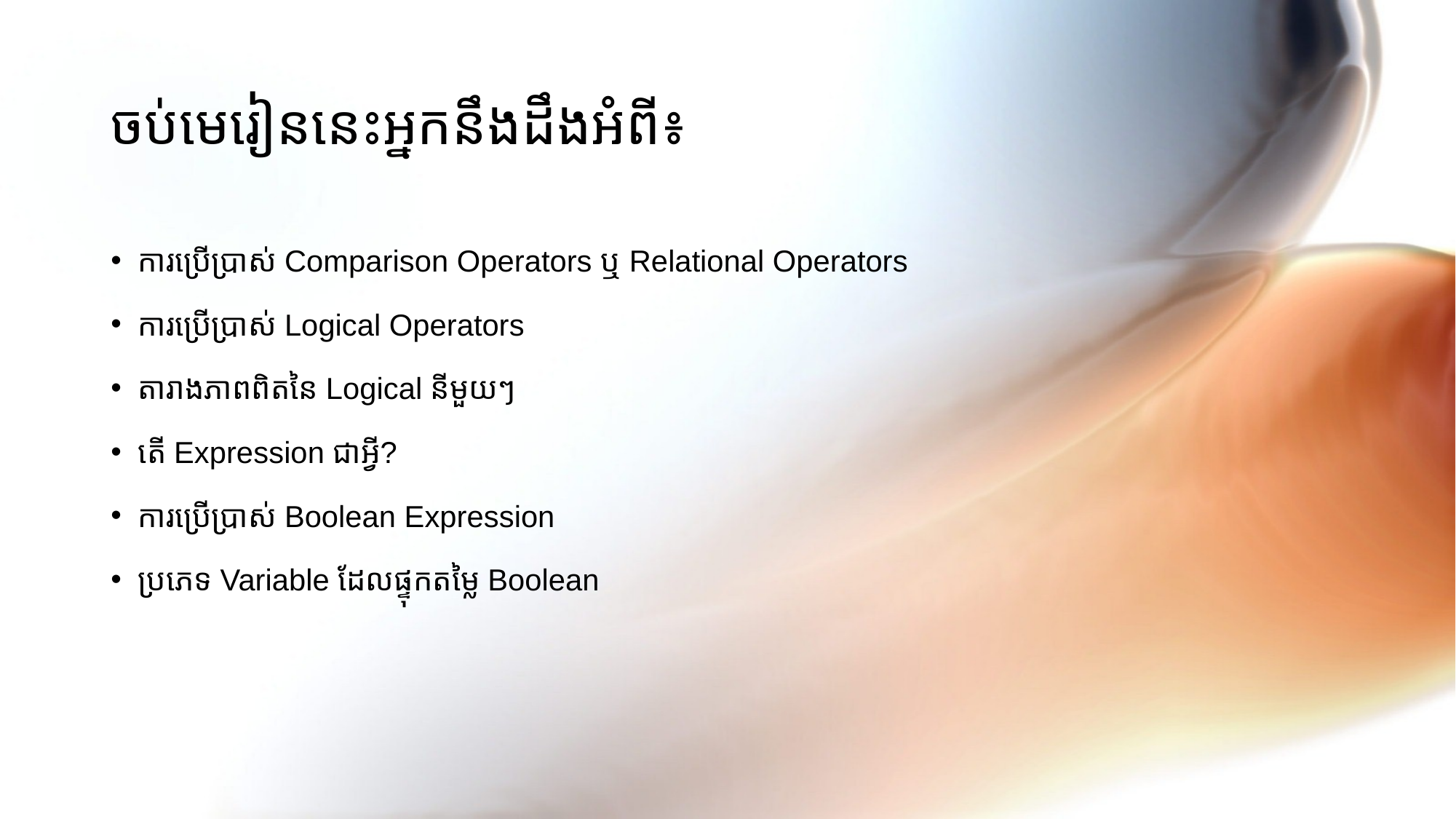

# ចប់មេរៀននេះអ្នកនឹងដឹងអំពី៖
ការប្រើប្រាស់ Comparison Operators ឬ Relational Operators
ការប្រើប្រាស់ Logical Operators
តារាងភាពពិតនៃ Logical នីមួយៗ
តើ Expression ជាអ្វី?
ការប្រើប្រាស់ Boolean Expression
ប្រភេទ Variable ដែលផ្ទុកតម្លៃ Boolean